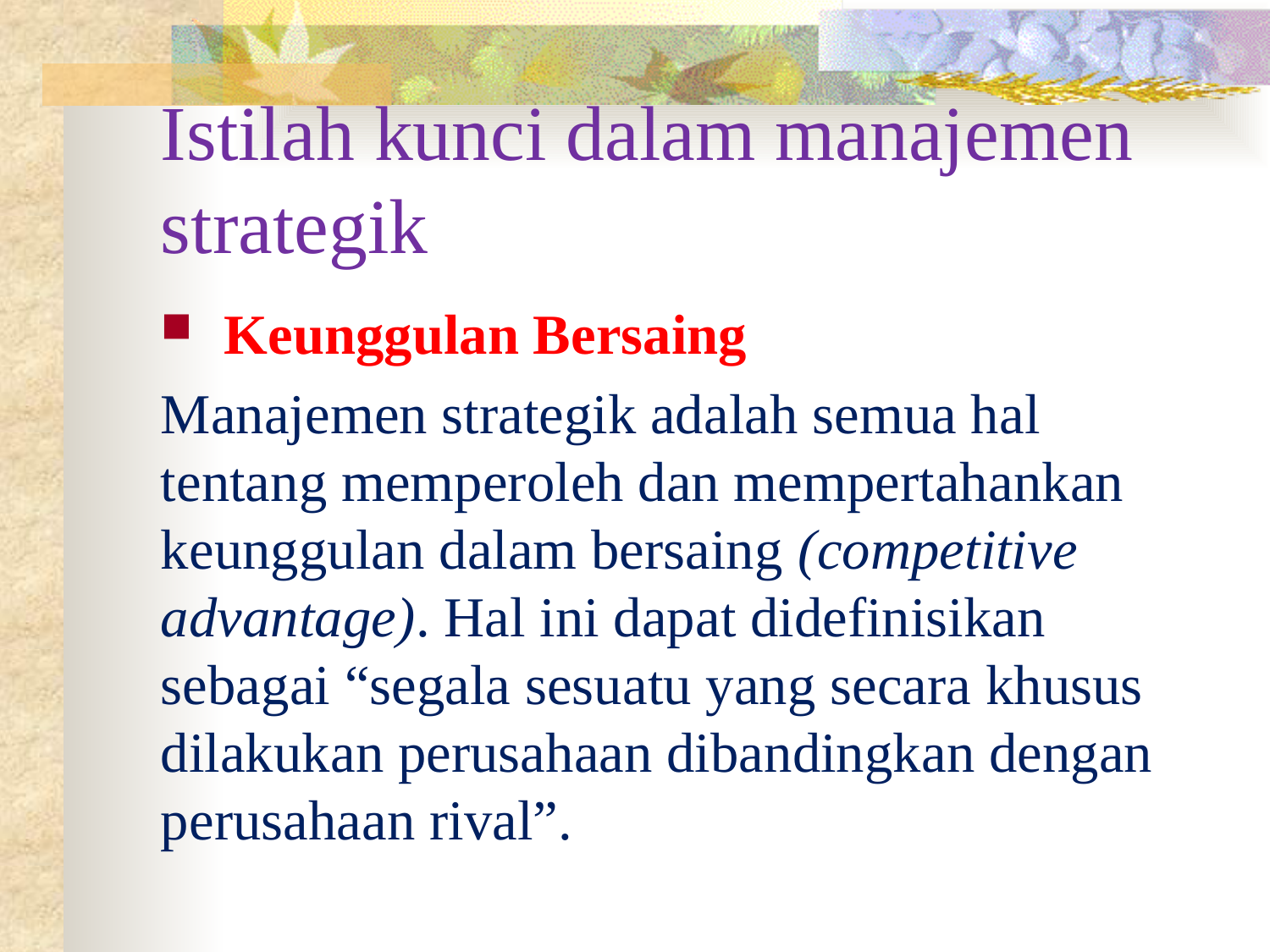

# Istilah kunci dalam manajemen strategik
Keunggulan Bersaing
Manajemen strategik adalah semua hal tentang memperoleh dan mempertahankan keunggulan dalam bersaing (competitive advantage). Hal ini dapat didefinisikan sebagai “segala sesuatu yang secara khusus dilakukan perusahaan dibandingkan dengan perusahaan rival”.